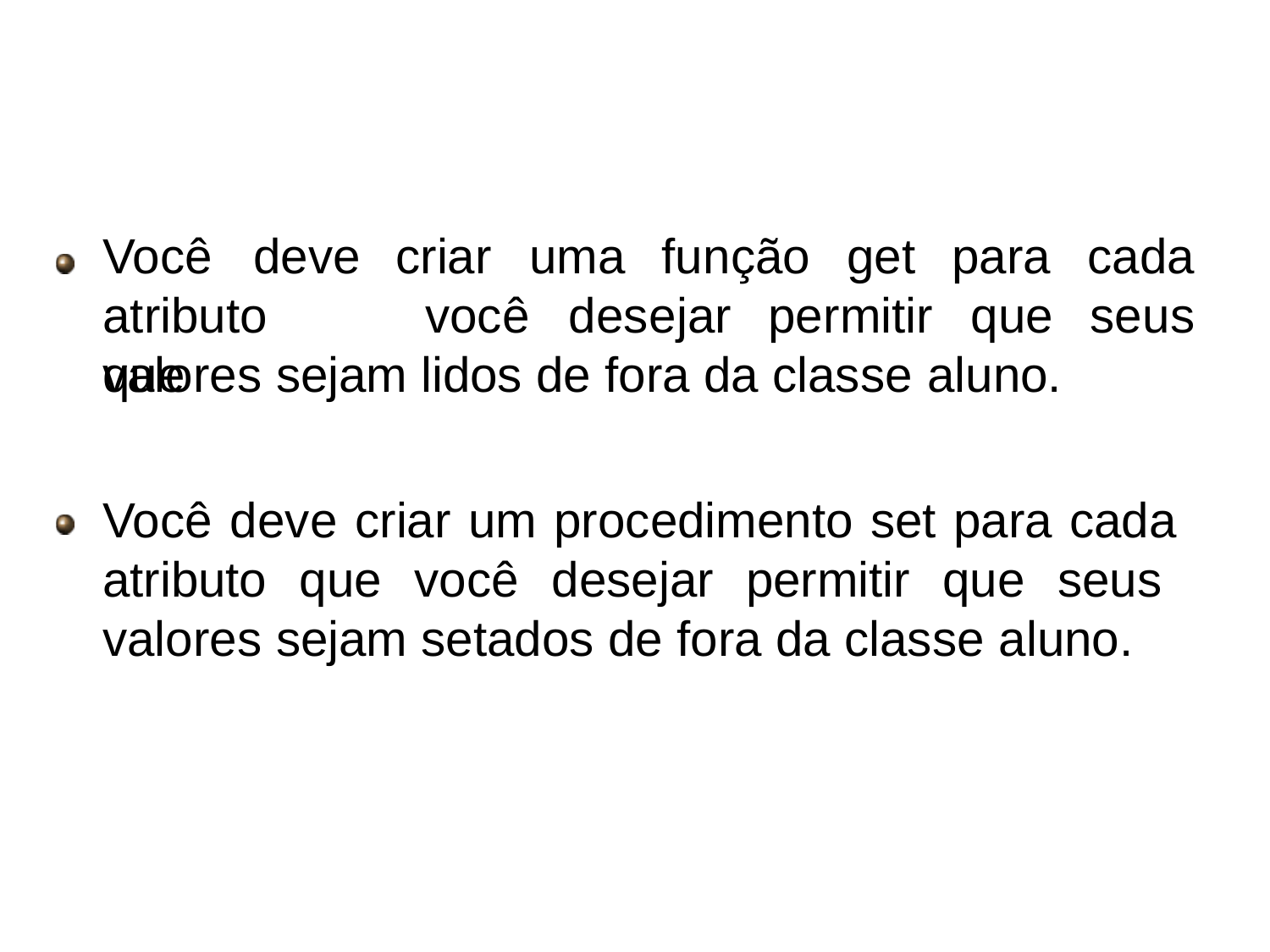

# Orientação a objetos
Você	deve  atributo	que
criar
uma	função	get	para	cada
seus

você	desejar	permitir	que
valores sejam lidos de fora da classe aluno.

Você deve criar um procedimento set para cada  atributo que você desejar permitir que seus  valores sejam setados de fora da classe aluno.